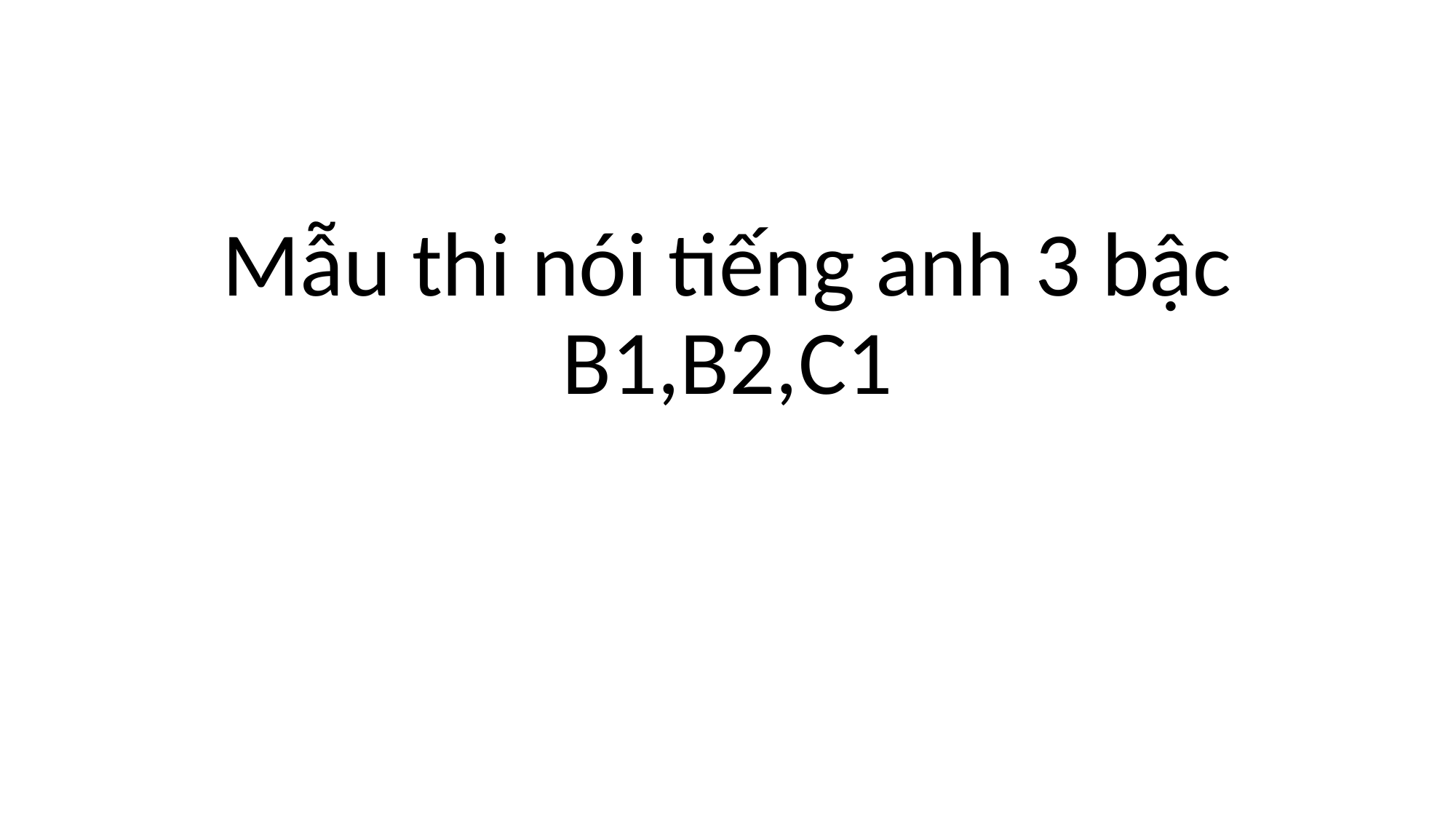

# Mẫu thi nói tiếng anh 3 bậc B1,B2,C1